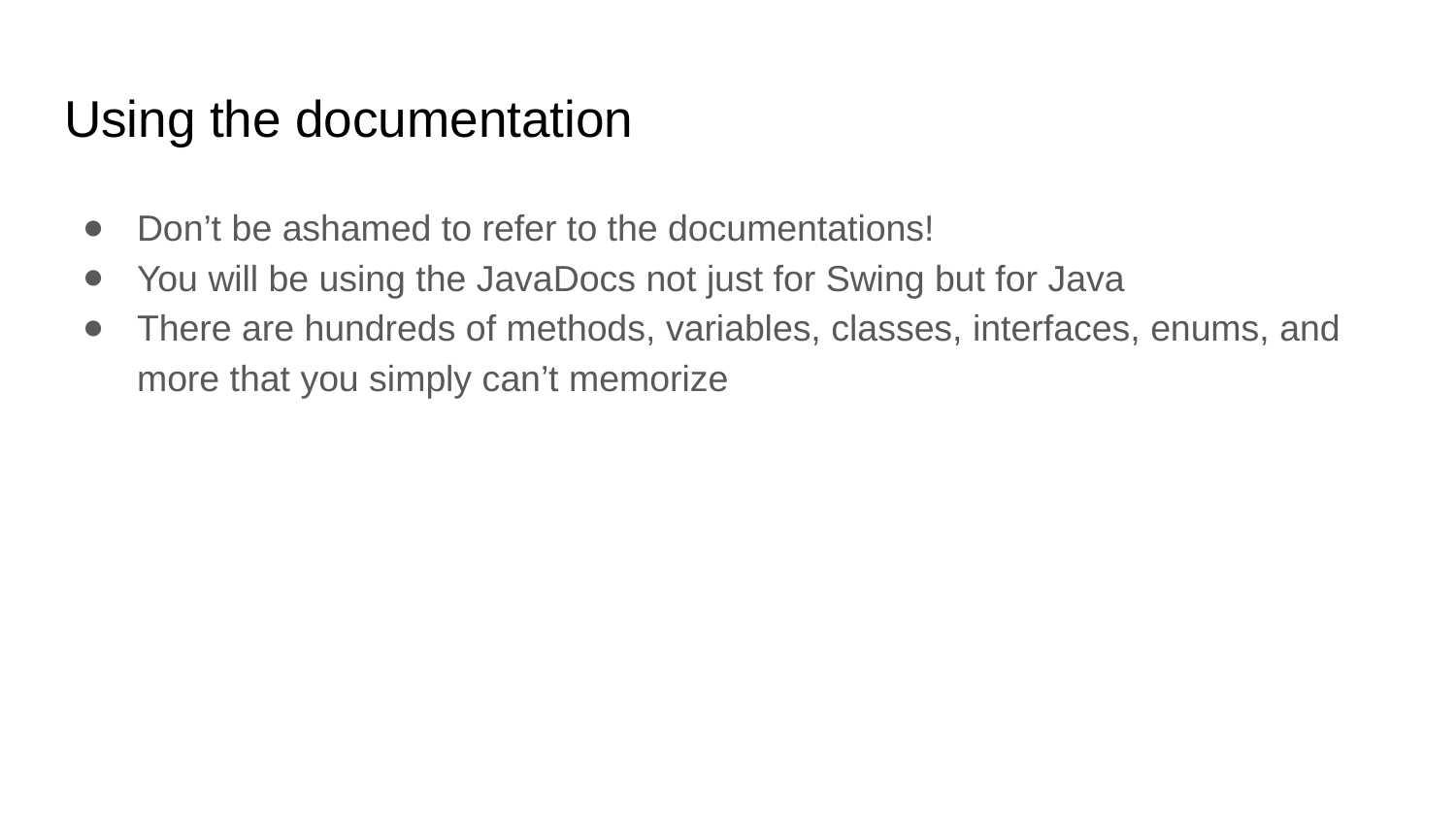

# Using the documentation
Don’t be ashamed to refer to the documentations!
You will be using the JavaDocs not just for Swing but for Java
There are hundreds of methods, variables, classes, interfaces, enums, and more that you simply can’t memorize